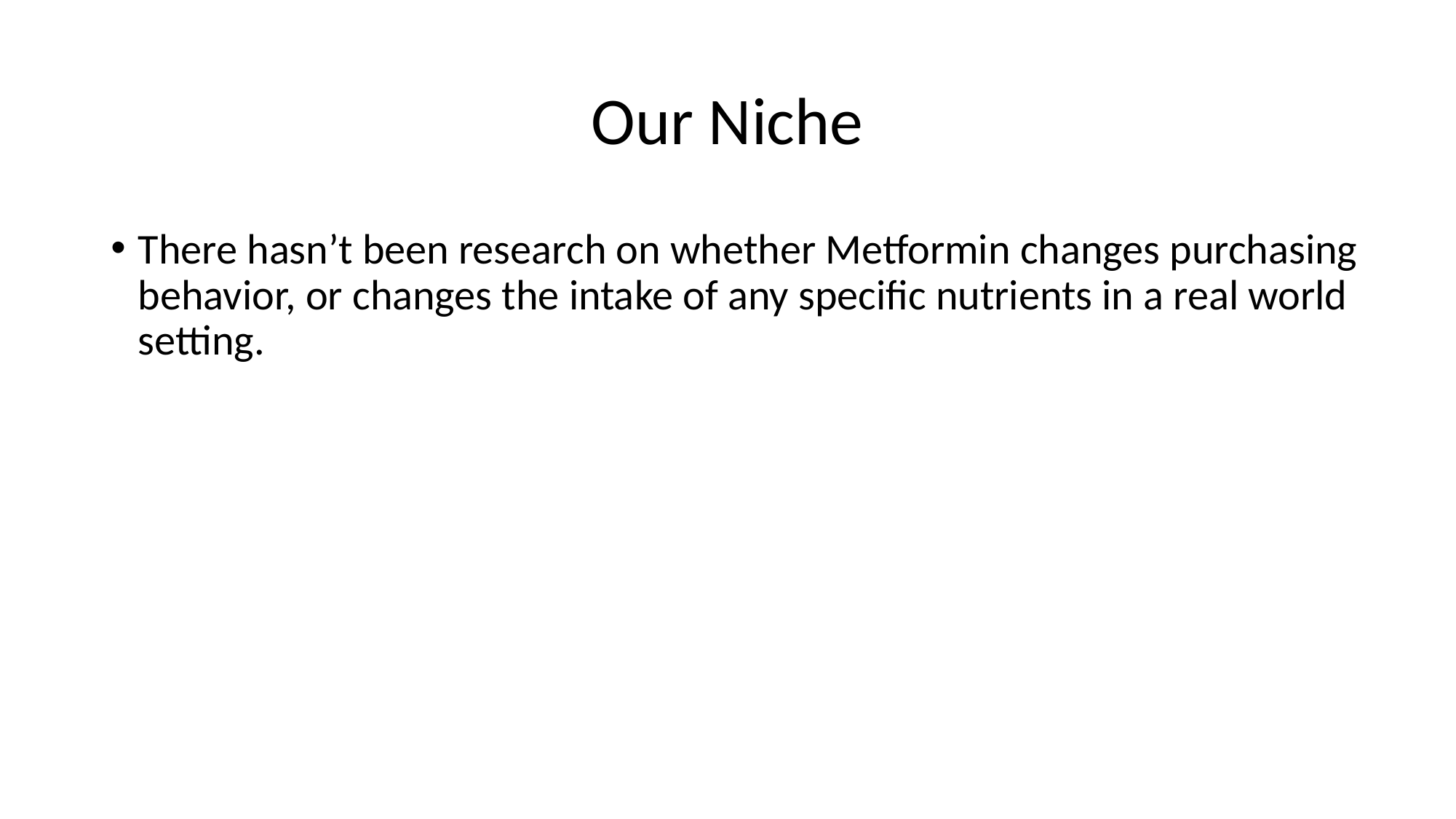

# Our Niche
There hasn’t been research on whether Metformin changes purchasing behavior, or changes the intake of any specific nutrients in a real world setting.